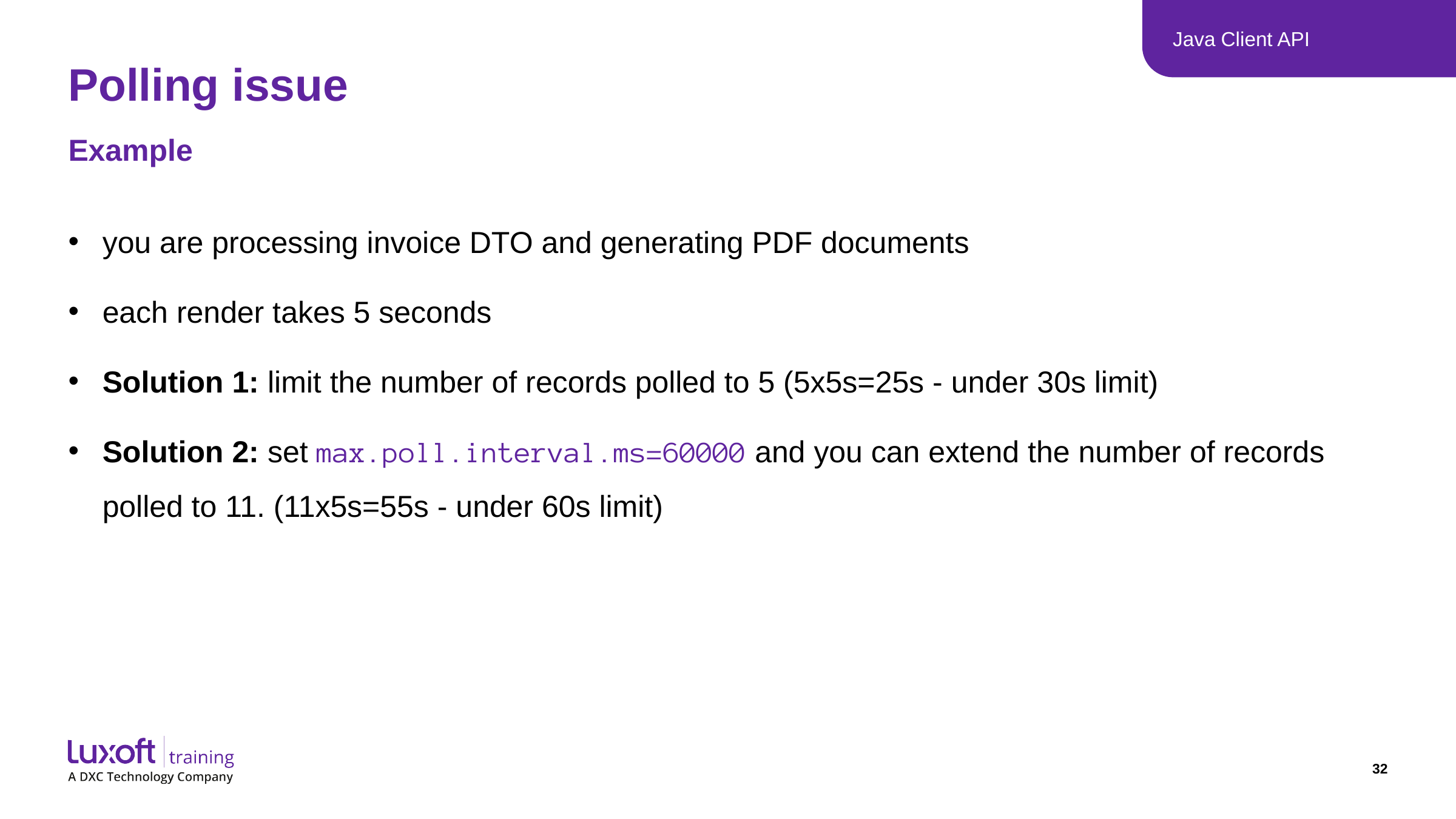

Java Client API
# Polling issue
Example
you are processing invoice DTO and generating PDF documents
each render takes 5 seconds
Solution 1: limit the number of records polled to 5 (5x5s=25s - under 30s limit)
Solution 2: set max.poll.interval.ms=60000 and you can extend the number of records polled to 11. (11x5s=55s - under 60s limit)